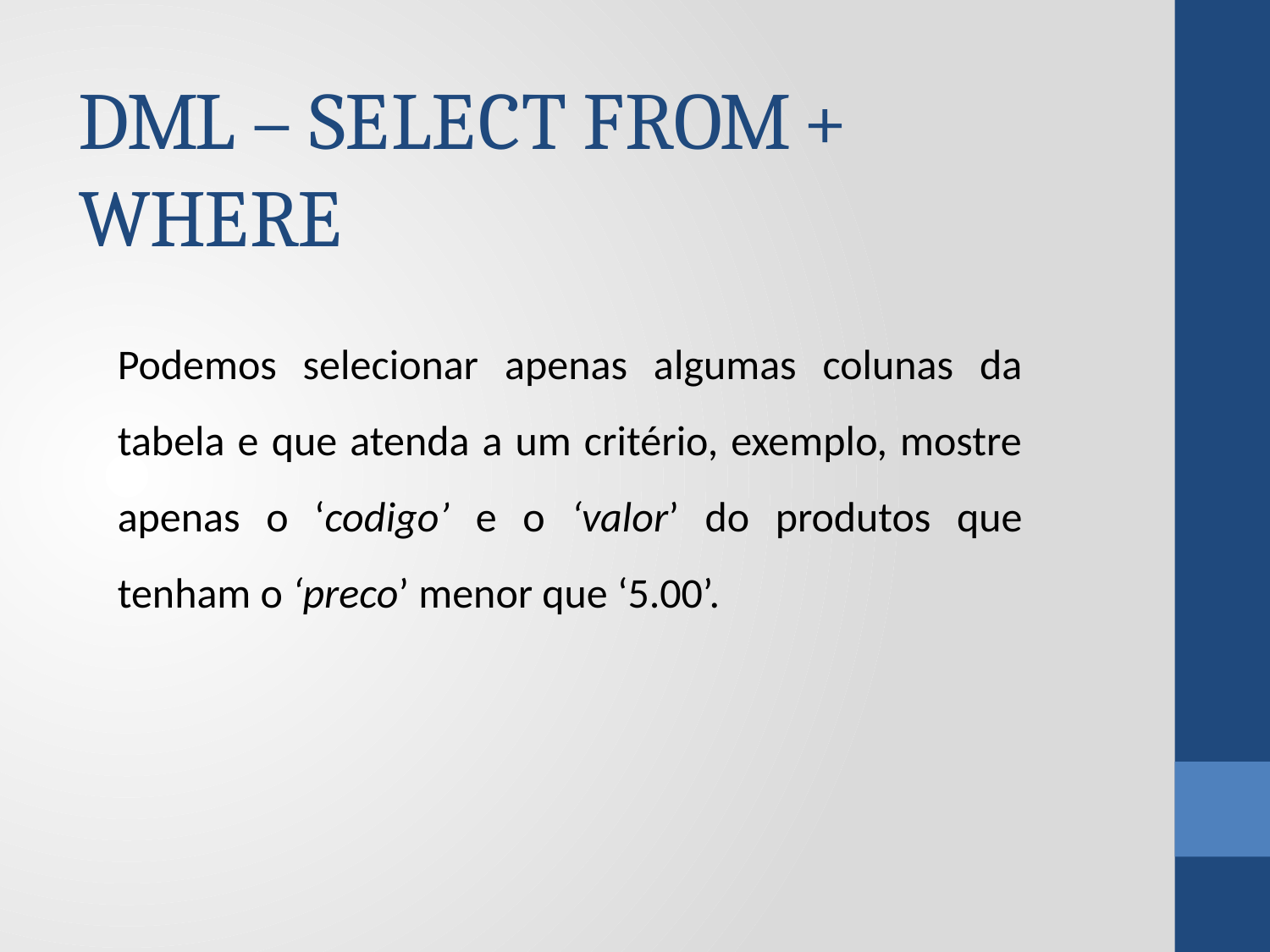

# DML – SELECT FROM + WHERE
Podemos selecionar apenas algumas colunas da tabela e que atenda a um critério, exemplo, mostre apenas o ‘codigo’ e o ‘valor’ do produtos que tenham o ‘preco’ menor que ‘5.00’.